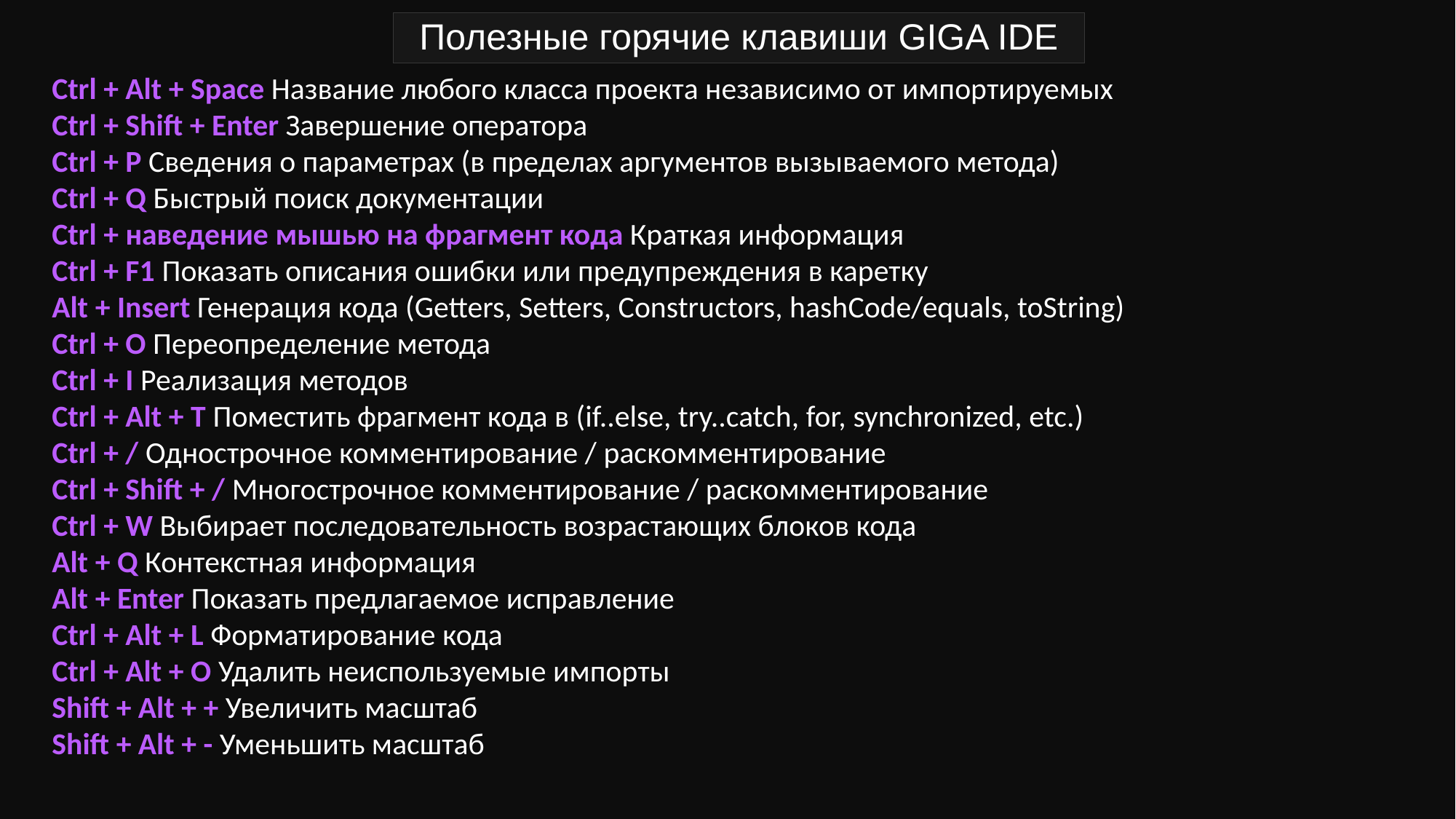

Полезные горячие клавиши GIGA IDE
Ctrl + Alt + Space Название любого класса проекта независимо от импортируемых
Ctrl + Shift + Enter Завершение оператора
Ctrl + P Сведения о параметрах (в пределах аргументов вызываемого метода)
Ctrl + Q Быстрый поиск документации
Ctrl + наведение мышью на фрагмент кода Краткая информация
Ctrl + F1 Показать описания ошибки или предупреждения в каретку
Alt + Insert Генерация кода (Getters, Setters, Constructors, hashCode/equals, toString)
Ctrl + O Переопределение метода
Ctrl + I Реализация методов
Ctrl + Alt + T Поместить фрагмент кода в (if..else, try..catch, for, synchronized, etc.)
Ctrl + / Однострочное комментирование / раскомментирование
Ctrl + Shift + / Многострочное комментирование / раскомментирование
Ctrl + W Выбирает последовательность возрастающих блоков кода
Alt + Q Контекстная информация
Alt + Enter Показать предлагаемое исправление
Ctrl + Alt + L Форматирование кода
Ctrl + Alt + O Удалить неиспользуемые импорты
Shift + Alt + + Увеличить масштаб
Shift + Alt + - Уменьшить масштаб